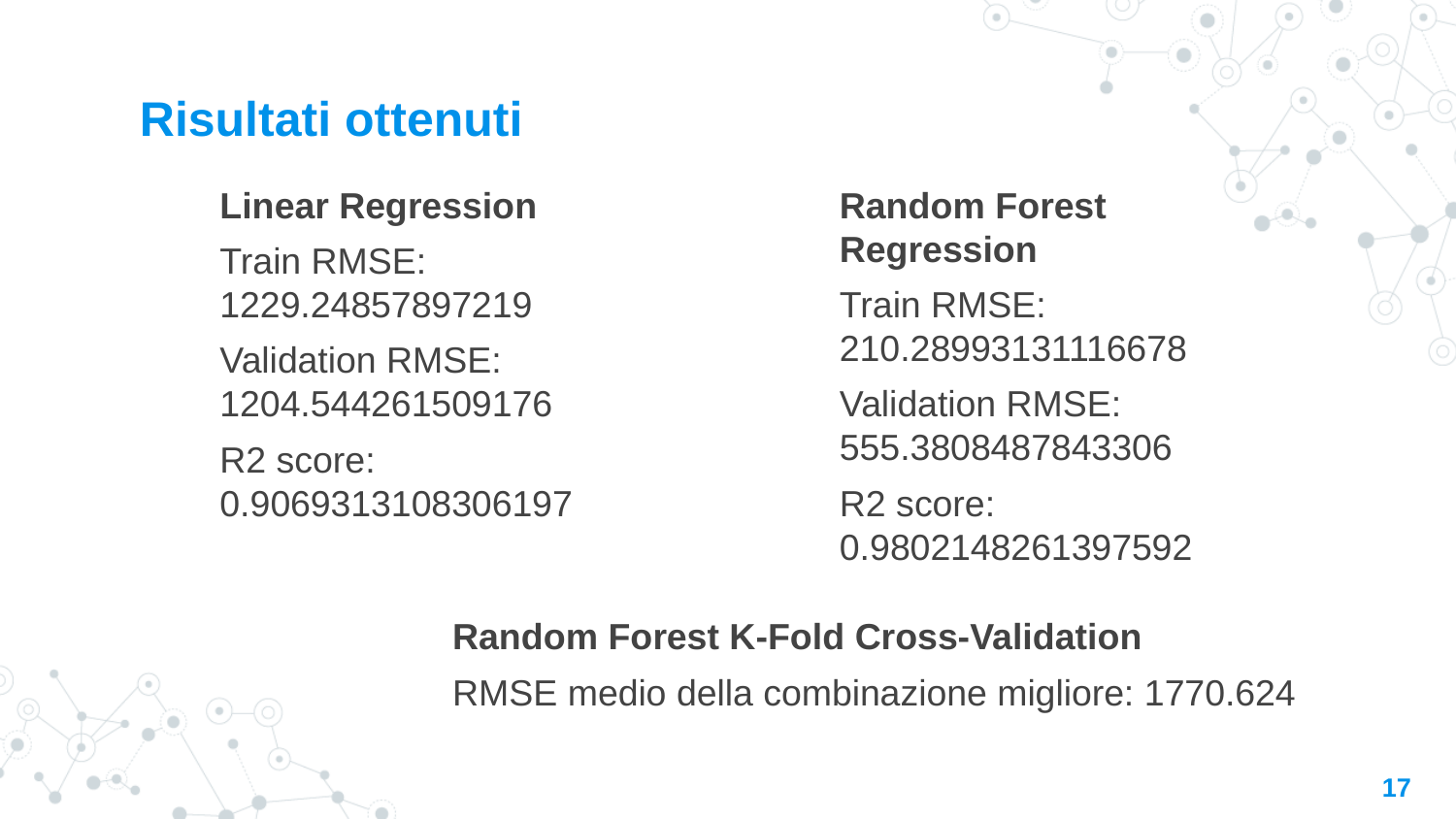

# Risultati ottenuti
Linear Regression
Train RMSE:  1229.24857897219
Validation RMSE:  1204.544261509176
R2 score: 0.9069313108306197
Random Forest Regression
Train RMSE:  210.28993131116678
Validation RMSE:  555.3808487843306
R2 score: 0.9802148261397592
Random Forest K-Fold Cross-Validation
RMSE medio della combinazione migliore: 1770.624
17